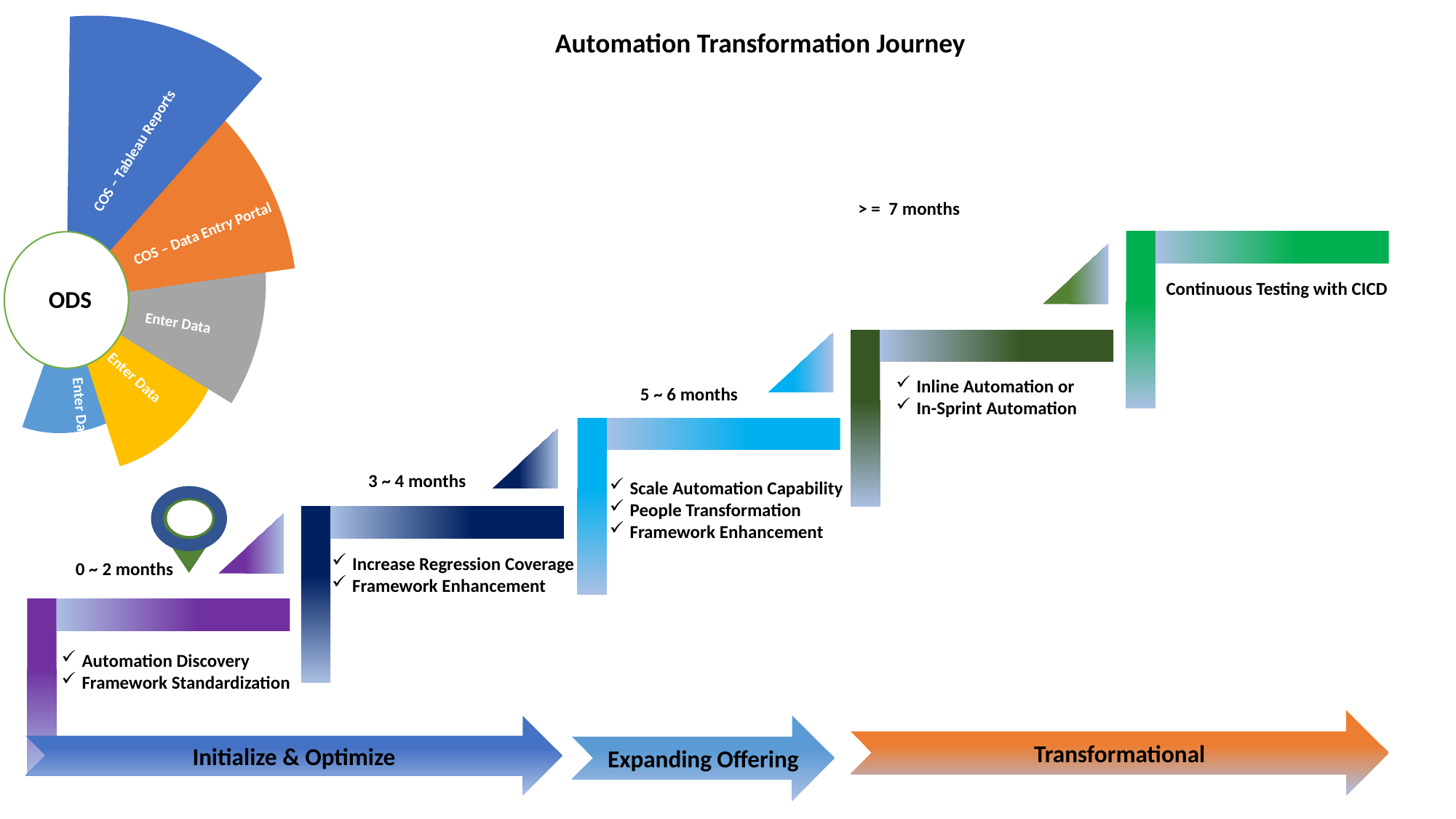

COS – Tableau Reports
COS – Data Entry Portal
ODS
Automation Transformation Journey

> =  7 months

Continuous Testing with CICD

Inline Automation or
In-Sprint Automation
5 ~ 6 months

3 ~ 4 months
Scale Automation Capability
People Transformation
Framework Enhancement

0 ~ 2 months
Increase Regression Coverage
Framework Enhancement

Automation Discovery
Framework Standardization
Enter Data
Enter Data
Enter Data

Transformational
Expanding Offering
Initialize & Optimize